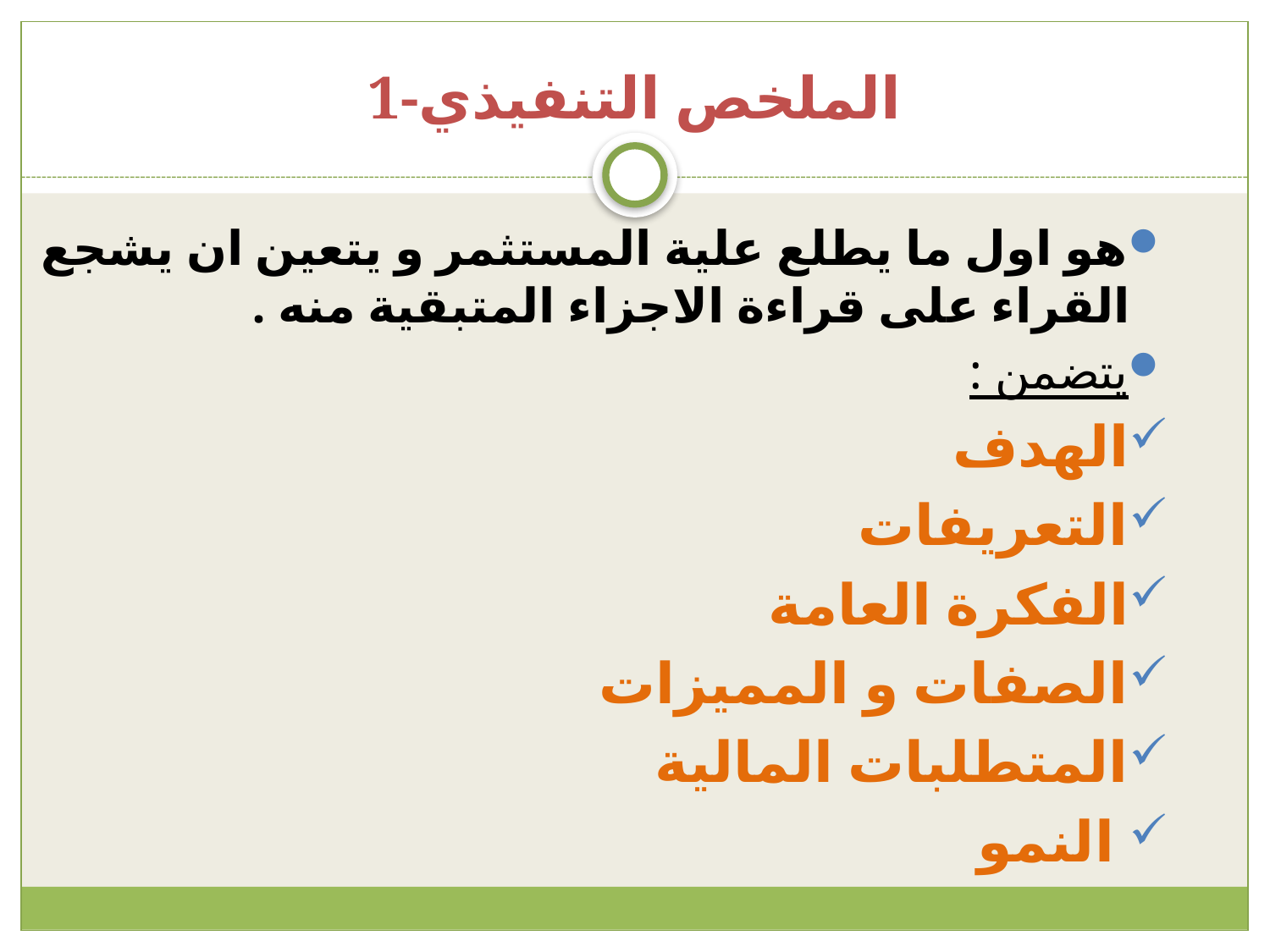

# 1-الملخص التنفيذي
هو اول ما يطلع علية المستثمر و يتعين ان يشجع القراء على قراءة الاجزاء المتبقية منه .
يتضمن :
الهدف
التعريفات
الفكرة العامة
الصفات و المميزات
المتطلبات المالية
 النمو